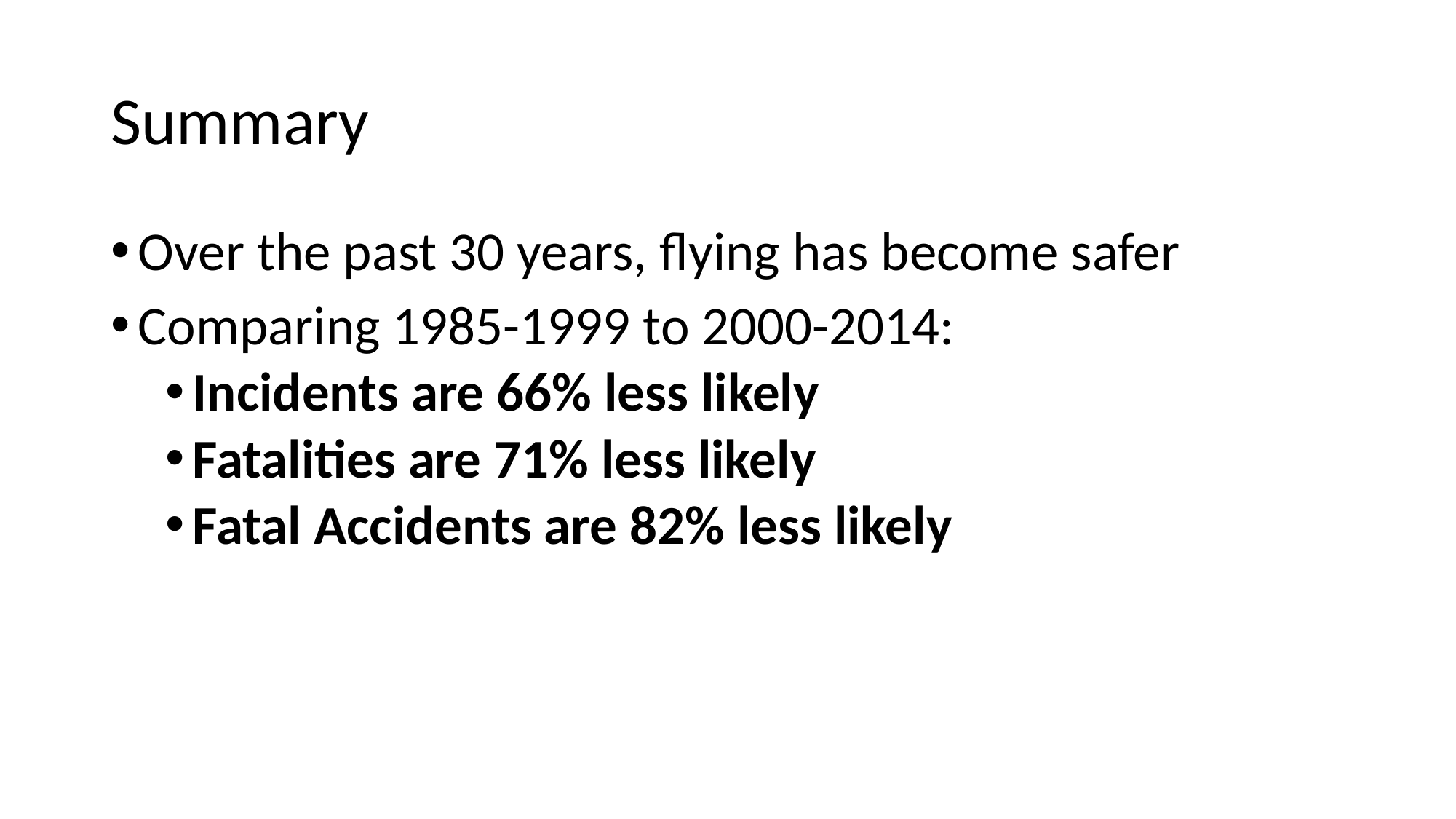

# Summary
Over the past 30 years, flying has become safer
Comparing 1985-1999 to 2000-2014:
Incidents are 66% less likely
Fatalities are 71% less likely
Fatal Accidents are 82% less likely